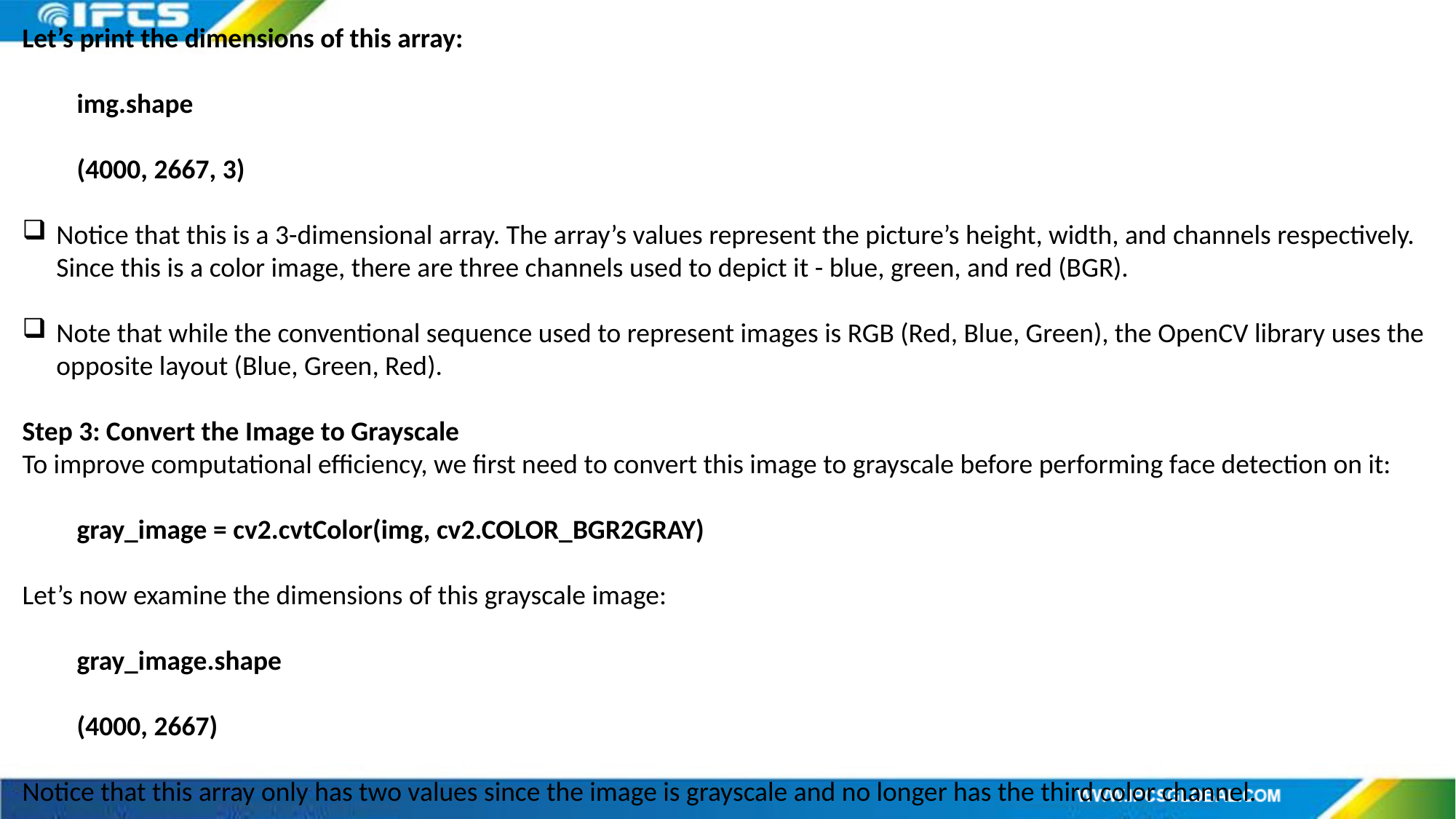

Let’s print the dimensions of this array:

img.shape

(4000, 2667, 3)

Notice that this is a 3-dimensional array. The array’s values represent the picture’s height, width, and channels respectively. Since this is a color image, there are three channels used to depict it - blue, green, and red (BGR).

Note that while the conventional sequence used to represent images is RGB (Red, Blue, Green), the OpenCV library uses the opposite layout (Blue, Green, Red).

Step 3: Convert the Image to Grayscale
To improve computational efficiency, we first need to convert this image to grayscale before performing face detection on it:

gray_image = cv2.cvtColor(img, cv2.COLOR_BGR2GRAY)

Let’s now examine the dimensions of this grayscale image:

gray_image.shape

(4000, 2667)

Notice that this array only has two values since the image is grayscale and no longer has the third color channel.